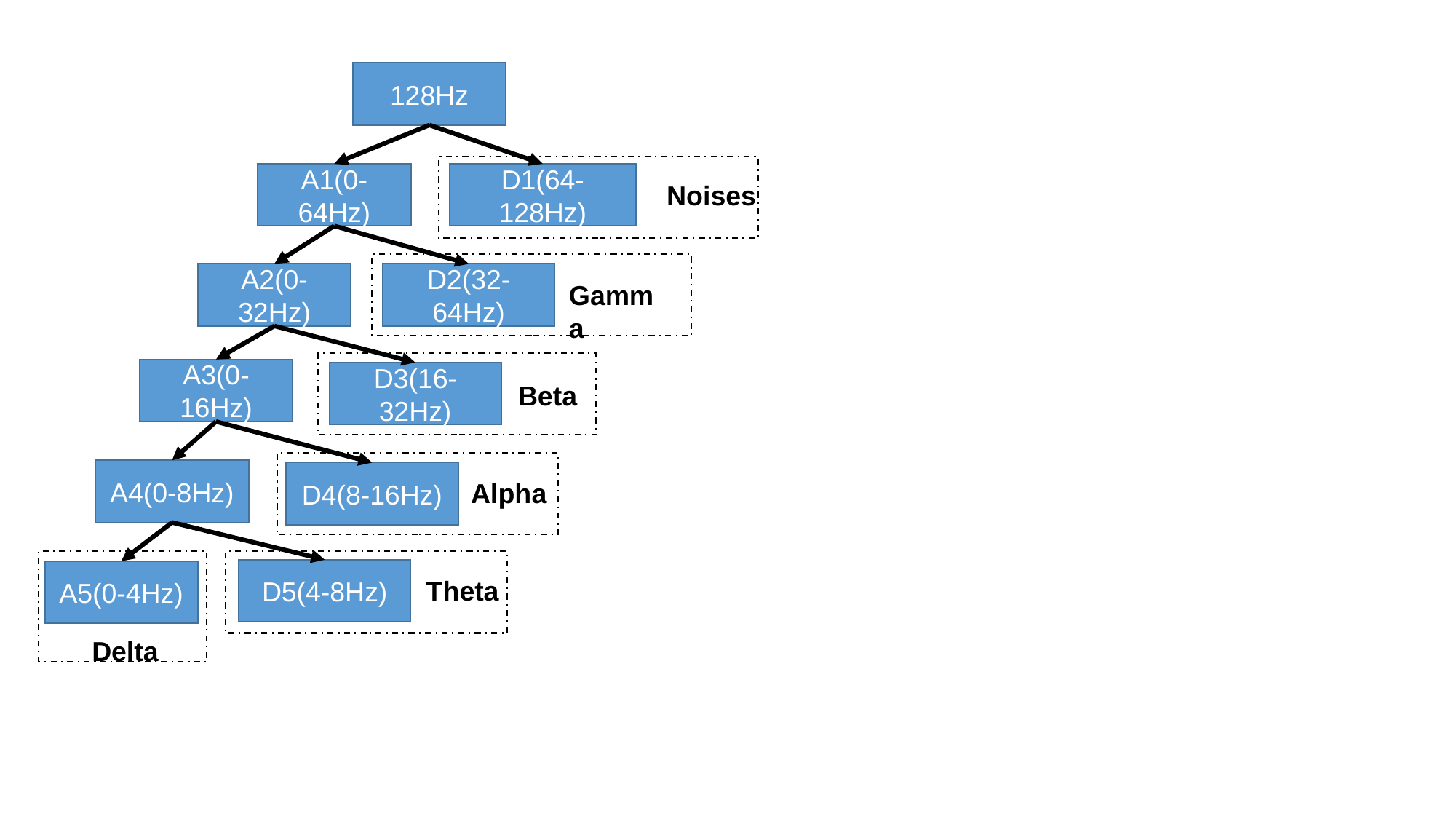

128Hz

A1(0-64Hz)
D1(64-128Hz)
Noises

A2(0-32Hz)
D2(32-64Hz)
Gamma

A3(0-16Hz)
D3(16-32Hz)
Beta

A4(0-8Hz)
D4(8-16Hz)
Alpha

D5(4-8Hz)
A5(0-4Hz)
Theta
Delta